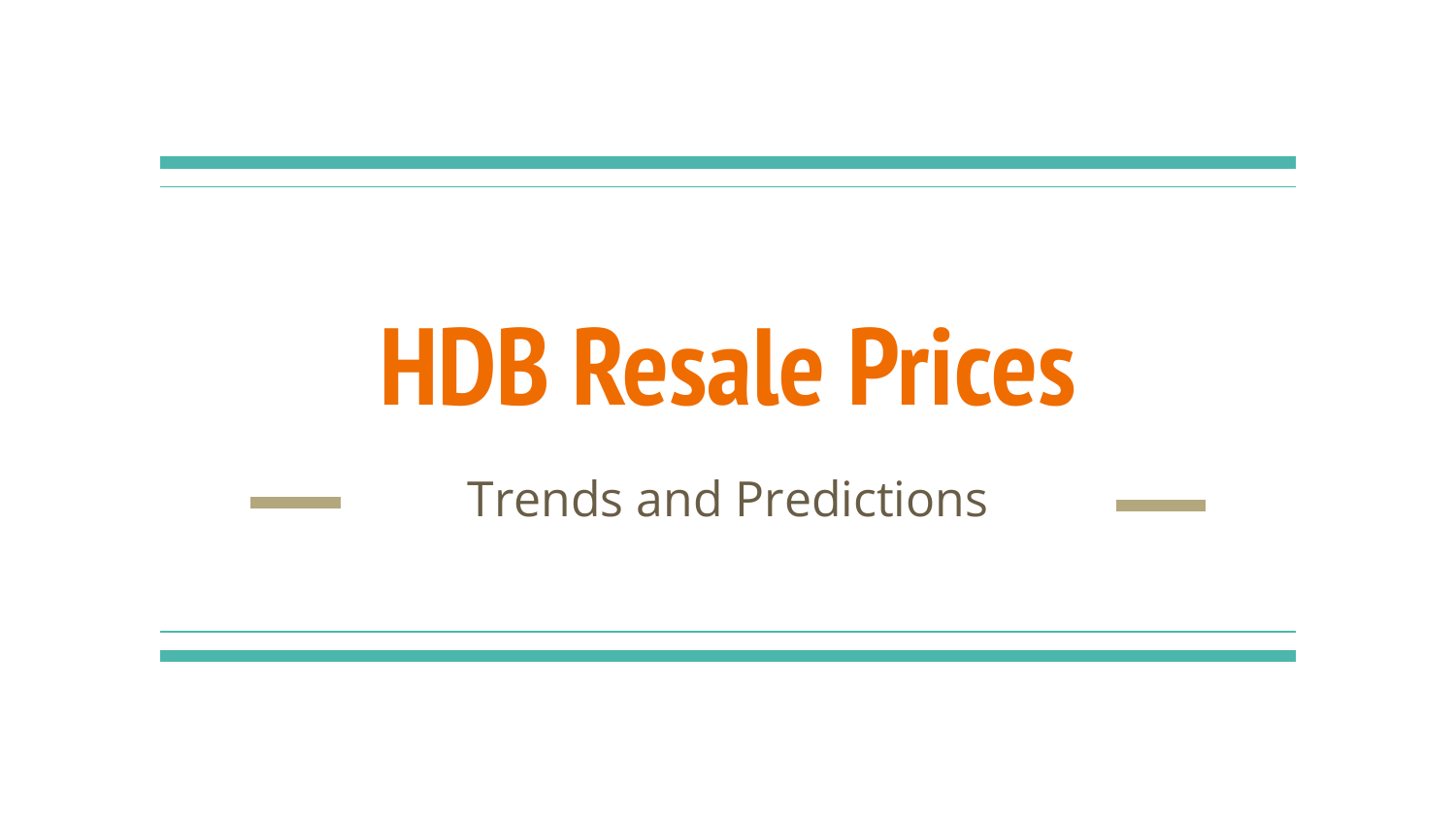

# HDB Resale Prices
Trends and Predictions